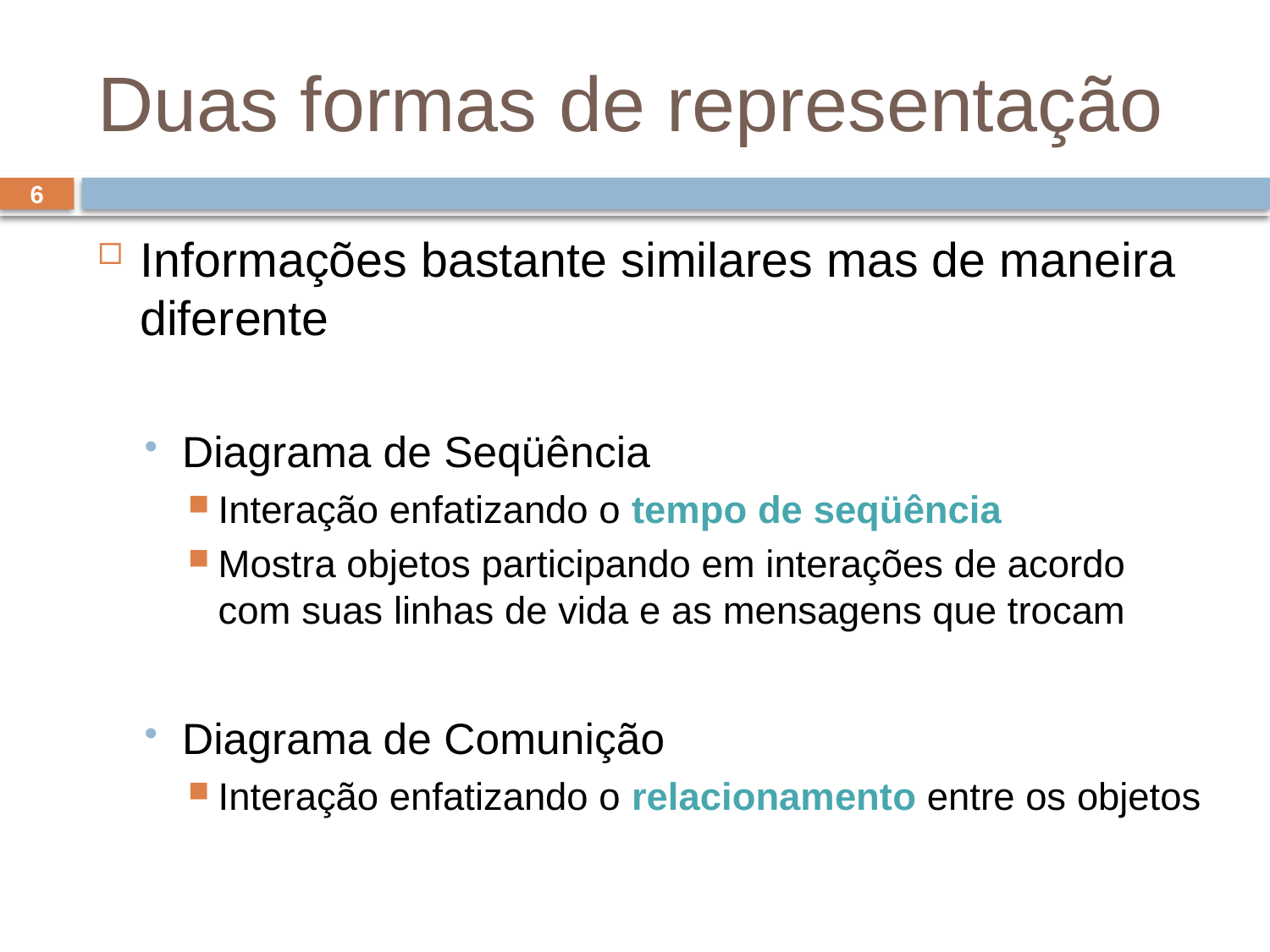

# Duas formas de representação
6
Informações bastante similares mas de maneira diferente

Diagrama de Seqüência
Interação enfatizando o tempo de seqüência
Mostra objetos participando em interações de acordo com suas linhas de vida e as mensagens que trocam

Diagrama de Comunição
Interação enfatizando o relacionamento entre os objetos